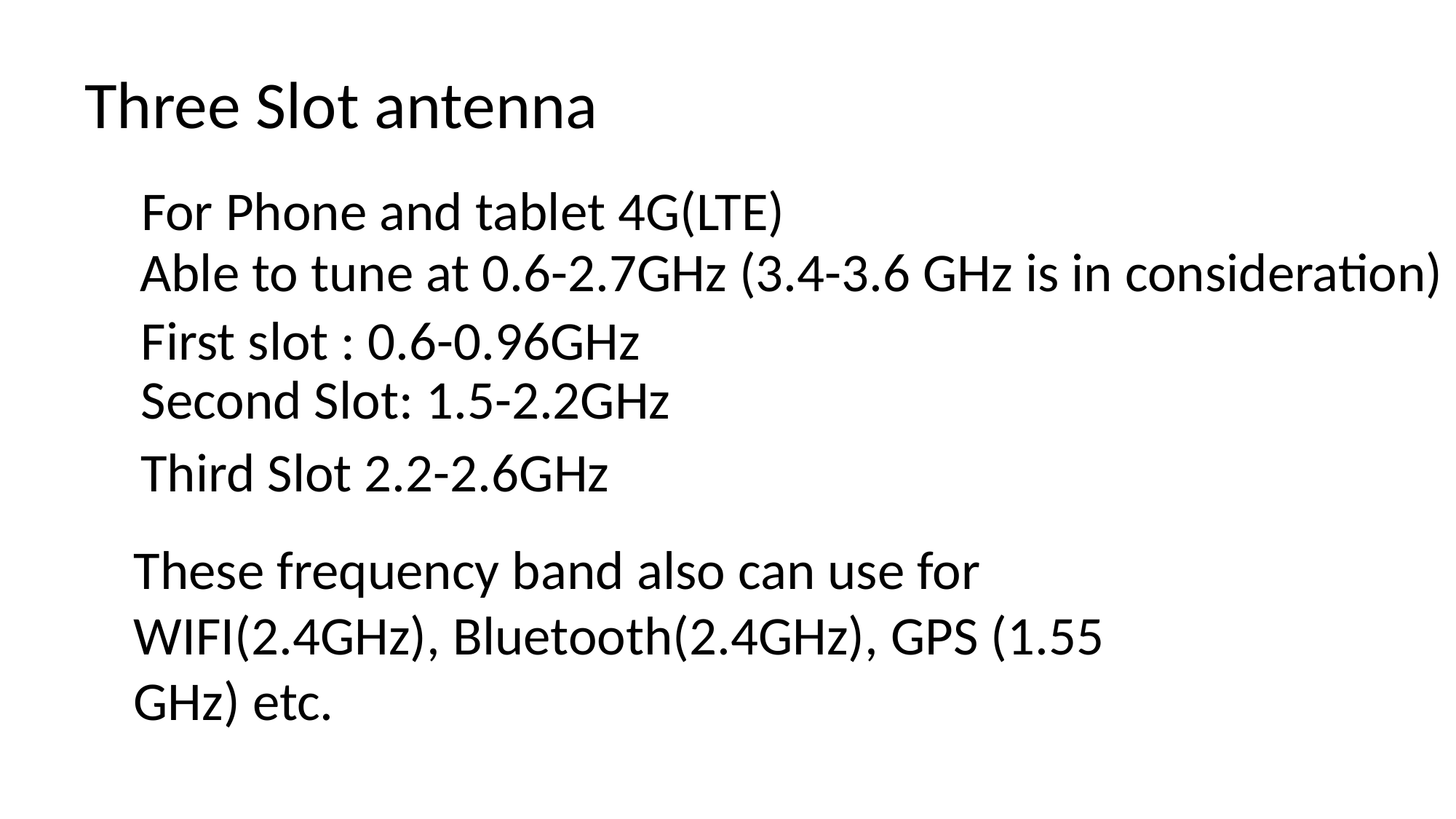

Three Slot antenna
For Phone and tablet 4G(LTE)
Able to tune at 0.6-2.7GHz (3.4-3.6 GHz is in consideration)
First slot : 0.6-0.96GHz
Second Slot: 1.5-2.2GHz
Third Slot 2.2-2.6GHz
These frequency band also can use for WIFI(2.4GHz), Bluetooth(2.4GHz), GPS (1.55 GHz) etc.